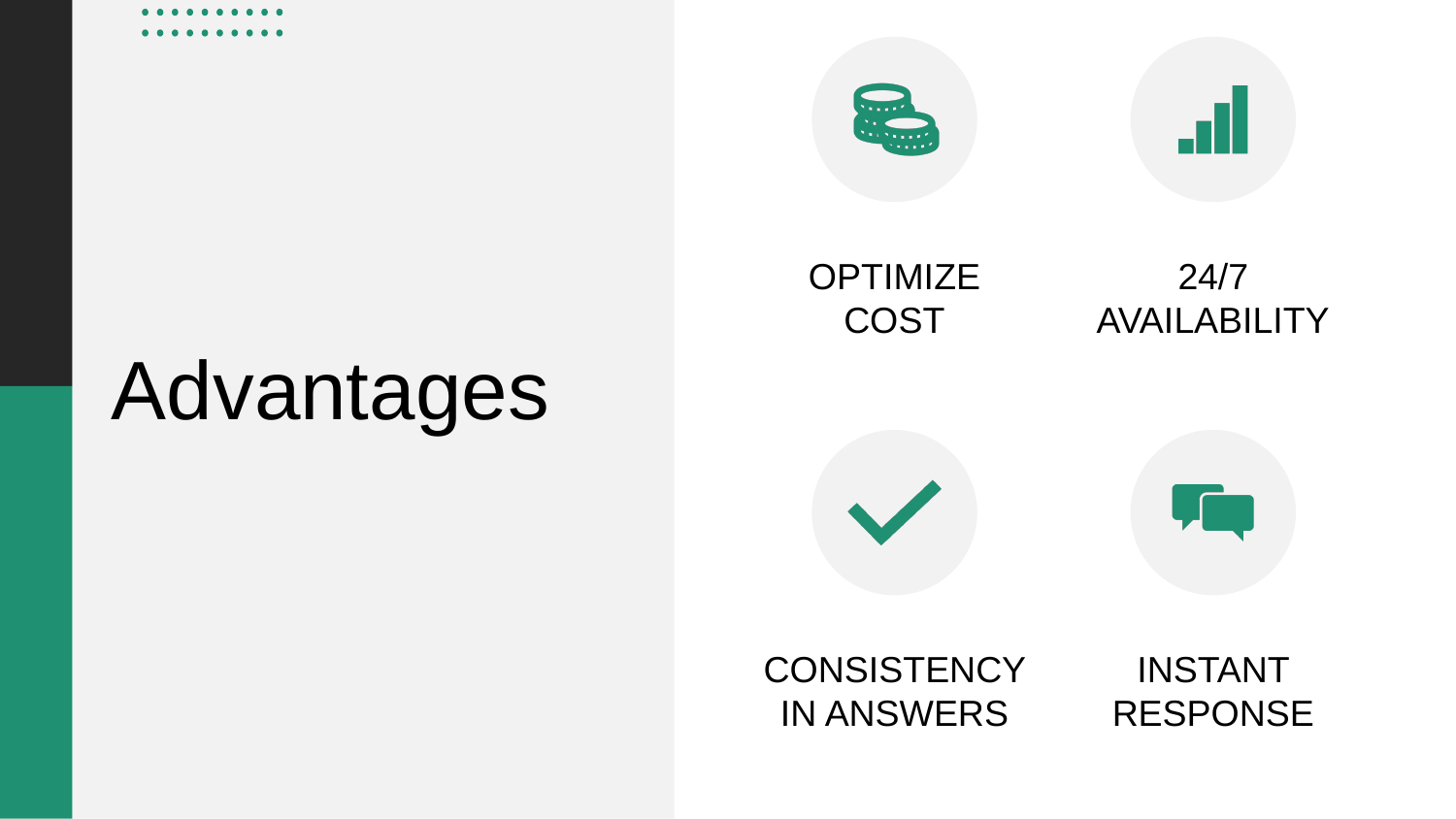

OPTIMIZE COST

24/7 AVAILABILITY

CONSISTENCY IN ANSWERS

INSTANT RESPONSE

# Advantages